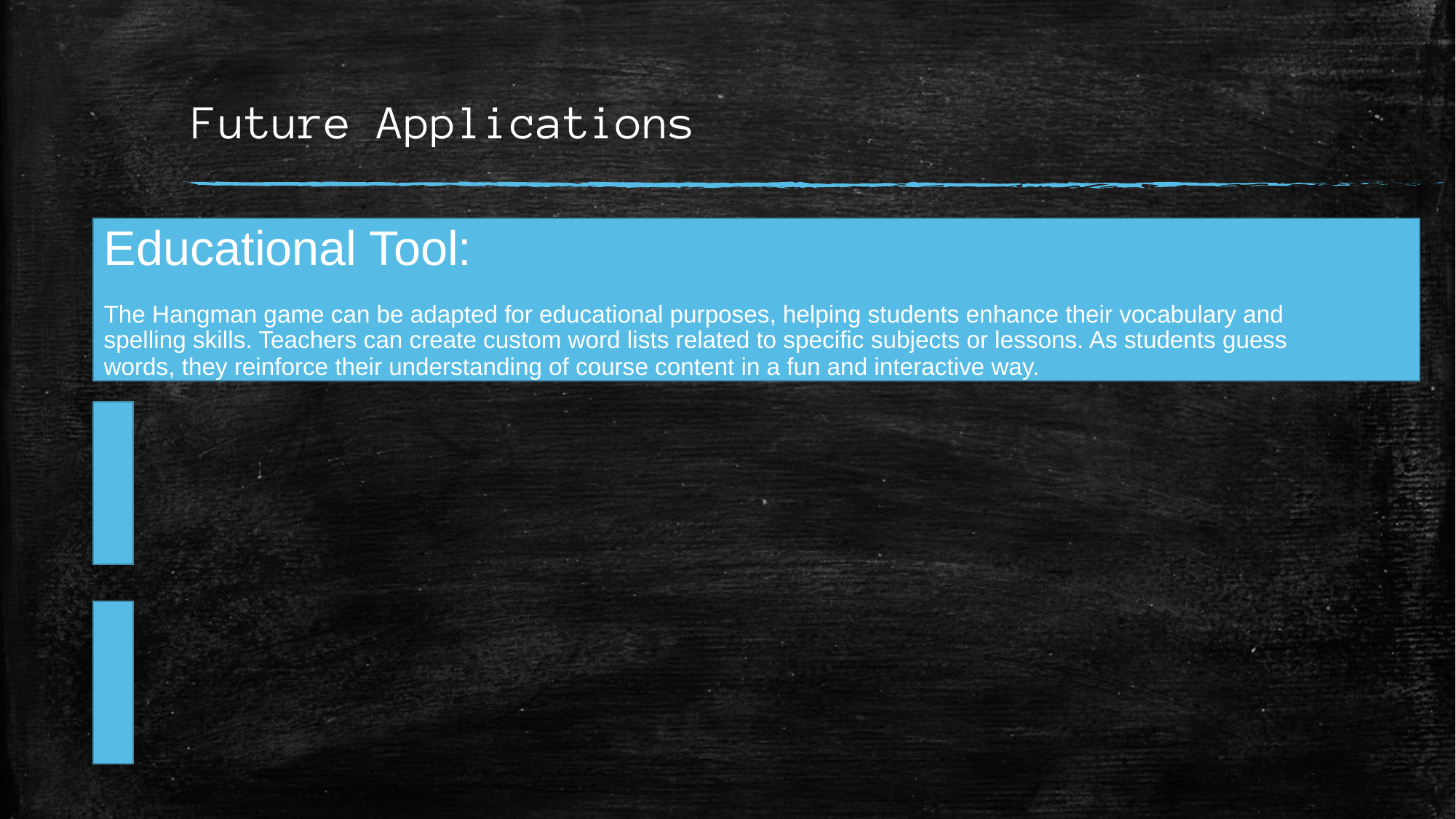

# Future Applications
Educational Tool:

The Hangman game can be adapted for educational purposes, helping students enhance their vocabulary and spelling skills. Teachers can create custom word lists related to specific subjects or lessons. As students guess words, they reinforce their understanding of course content in a fun and interactive way.